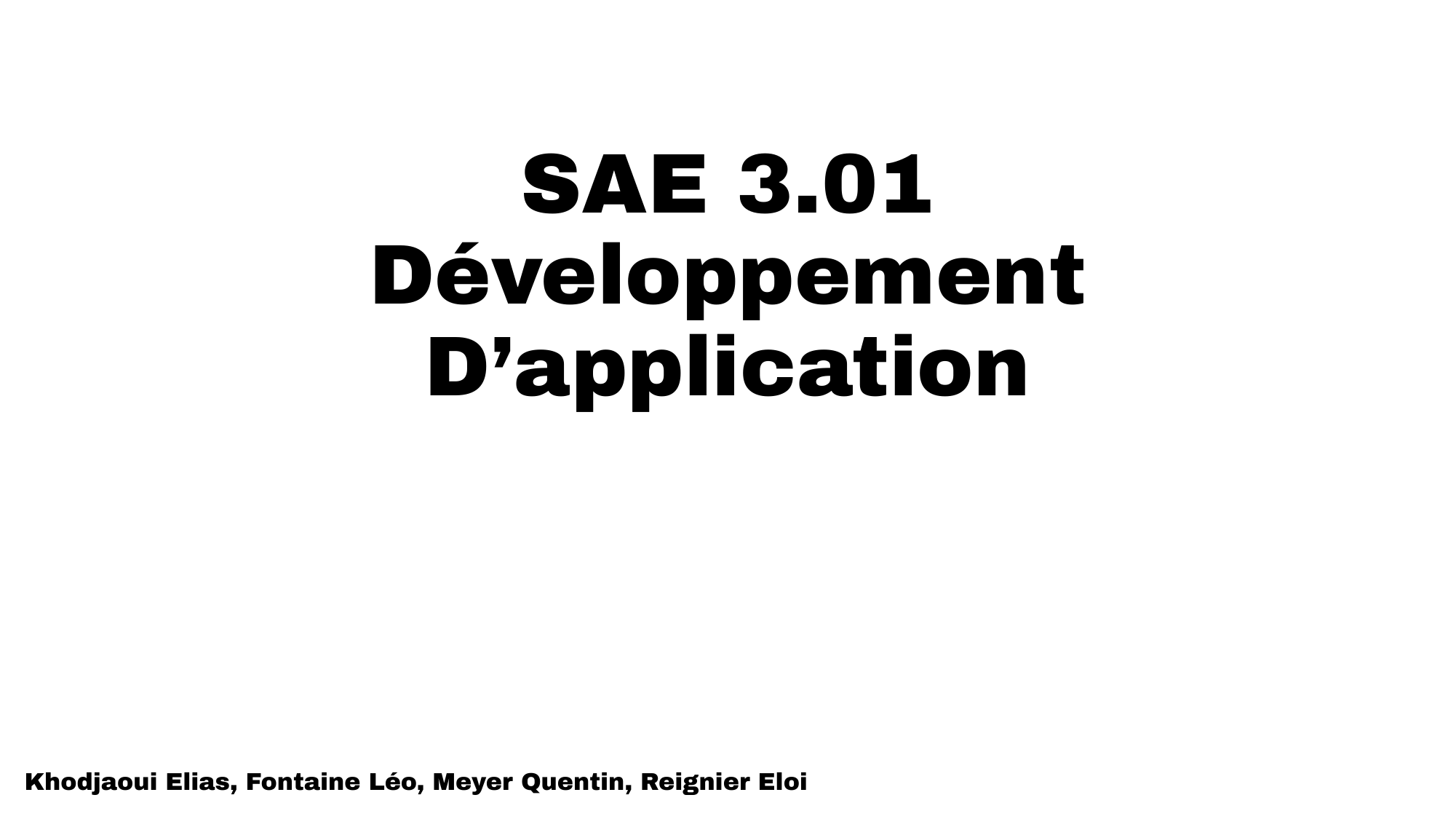

# SAE 3.01 Développement D’application
Khodjaoui Elias, Fontaine Léo, Meyer Quentin, Reignier Eloi